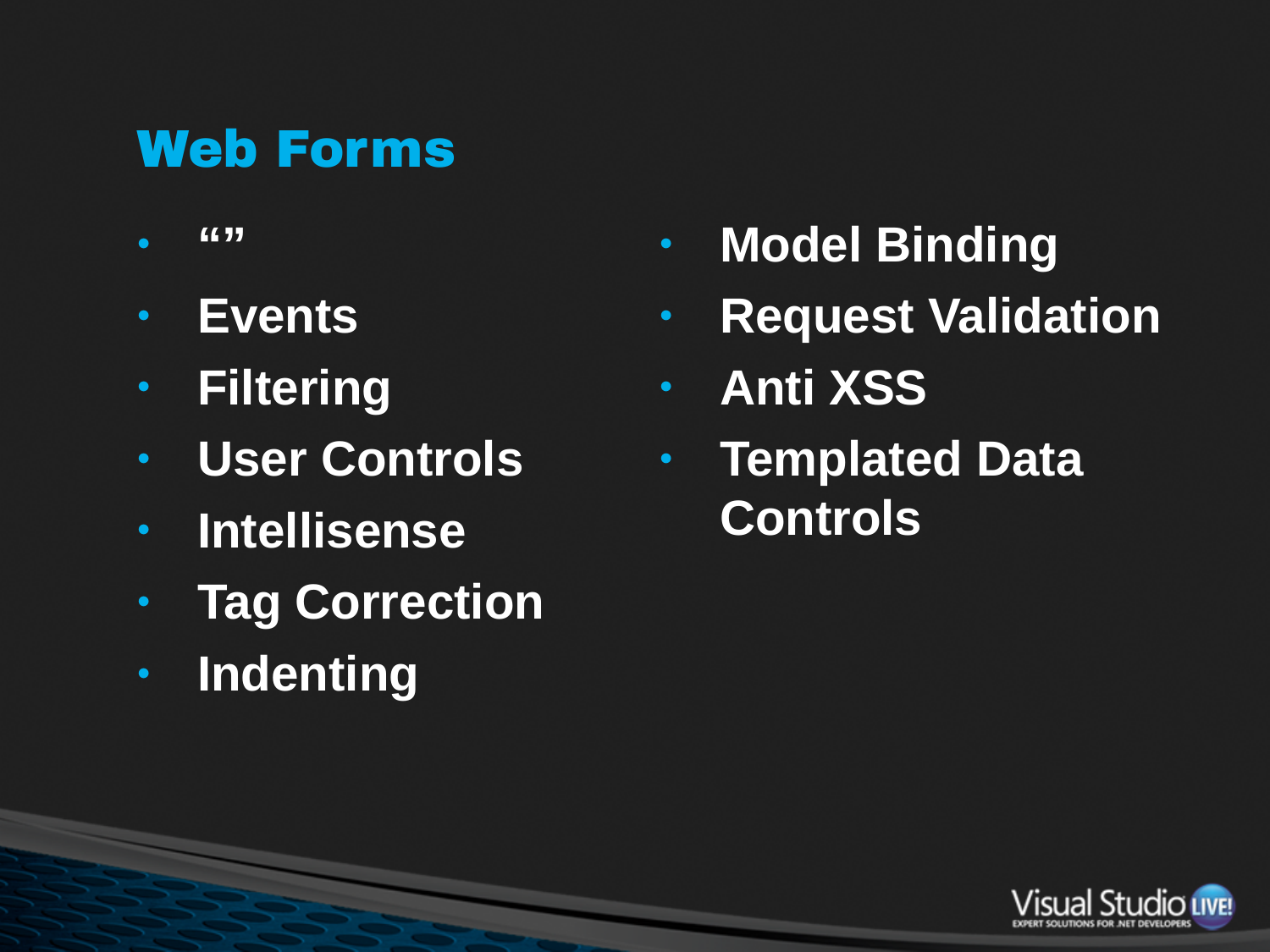

# Web Forms
“”
Events
Filtering
User Controls
Intellisense
Tag Correction
Indenting
Model Binding
Request Validation
Anti XSS
Templated Data Controls